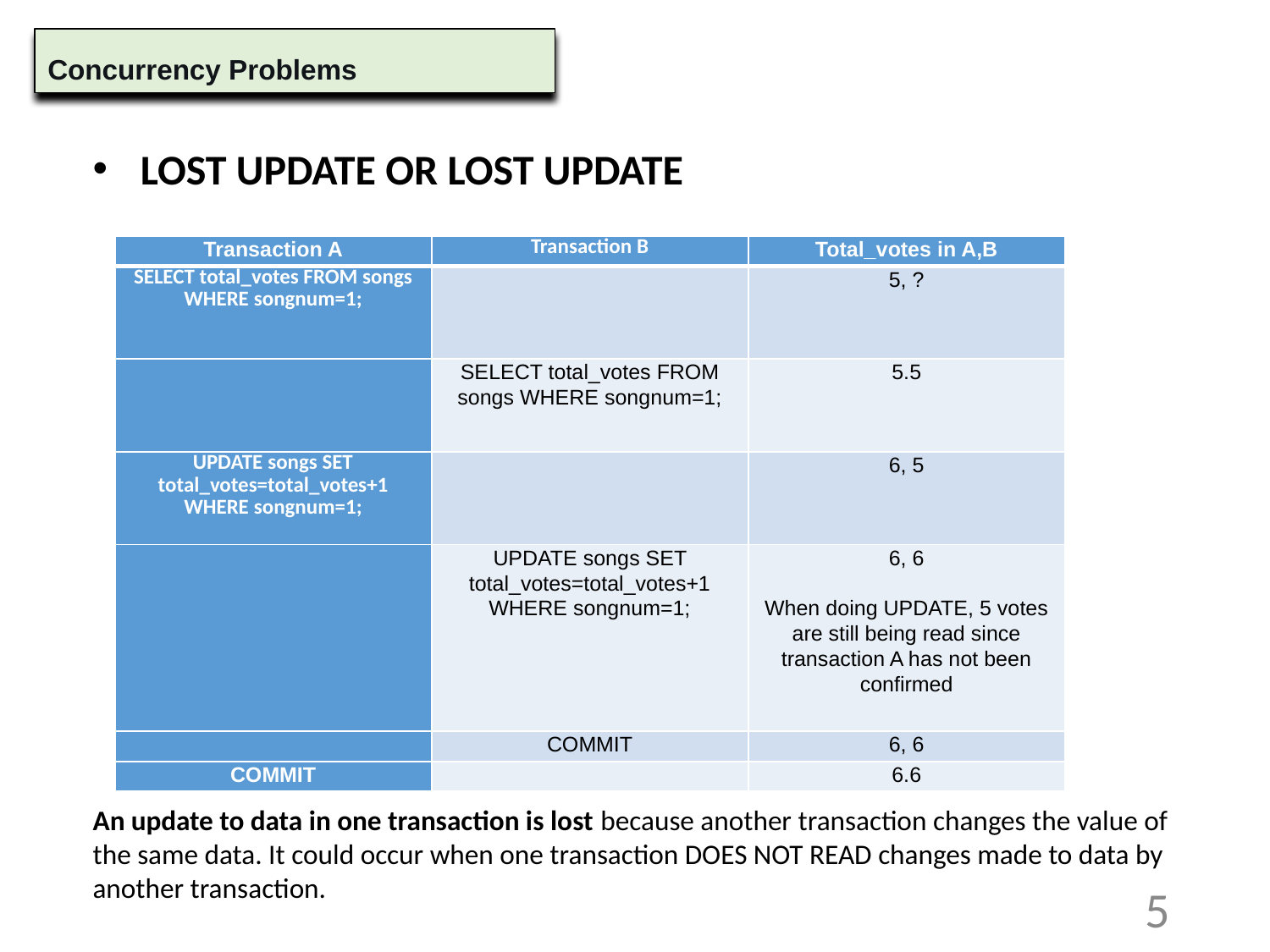

Concurrency Problems
LOST UPDATE OR LOST UPDATE

An update to data in one transaction is lost because another transaction changes the value of the same data. It could occur when one transaction DOES NOT READ changes made to data by another transaction.

| Transaction A | Transaction B | Total\_votes in A,B |
| --- | --- | --- |
| SELECT total\_votes FROM songs WHERE songnum=1; |  | 5, ? |
|  | SELECT total\_votes FROM songs WHERE songnum=1; | 5.5 |
| UPDATE songs SET total\_votes=total\_votes+1 WHERE songnum=1; |  | 6, 5 |
|  | UPDATE songs SET total\_votes=total\_votes+1 WHERE songnum=1; | 6, 6   When doing UPDATE, 5 votes are still being read since transaction A has not been confirmed |
|  | COMMIT | 6, 6 |
| COMMIT |  | 6.6 |
5